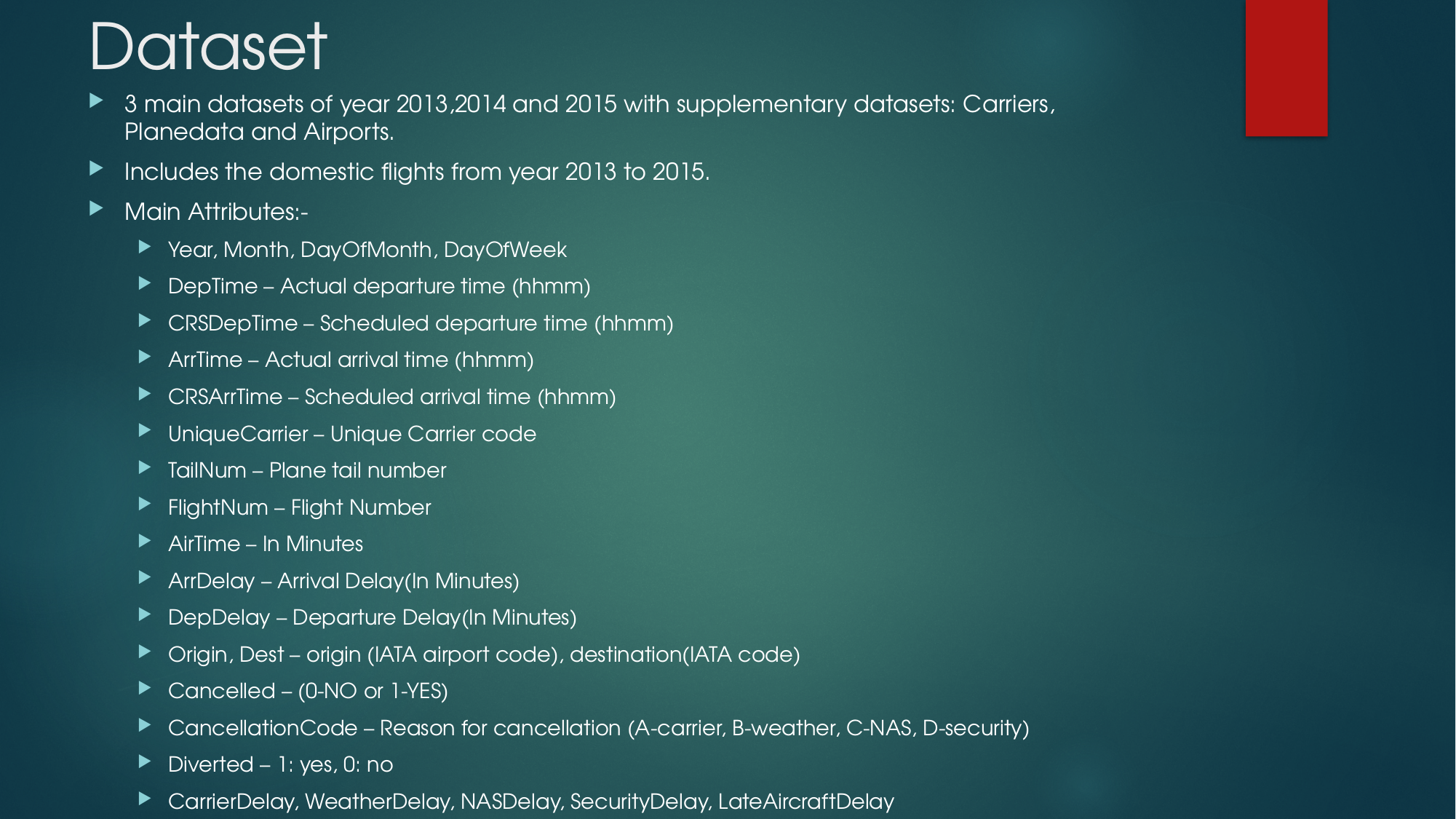

# Dataset
3 main datasets of year 2013,2014 and 2015 with supplementary datasets: Carriers, Planedata and Airports.
Includes the domestic flights from year 2013 to 2015.
Main Attributes:-
Year, Month, DayOfMonth, DayOfWeek
DepTime – Actual departure time (hhmm)
CRSDepTime – Scheduled departure time (hhmm)
ArrTime – Actual arrival time (hhmm)
CRSArrTime – Scheduled arrival time (hhmm)
UniqueCarrier – Unique Carrier code
TailNum – Plane tail number
FlightNum – Flight Number
AirTime – In Minutes
ArrDelay – Arrival Delay(In Minutes)
DepDelay – Departure Delay(In Minutes)
Origin, Dest – origin (IATA airport code), destination(IATA code)
Cancelled – (0-NO or 1-YES)
CancellationCode – Reason for cancellation (A-carrier, B-weather, C-NAS, D-security)
Diverted – 1: yes, 0: no
CarrierDelay, WeatherDelay, NASDelay, SecurityDelay, LateAircraftDelay